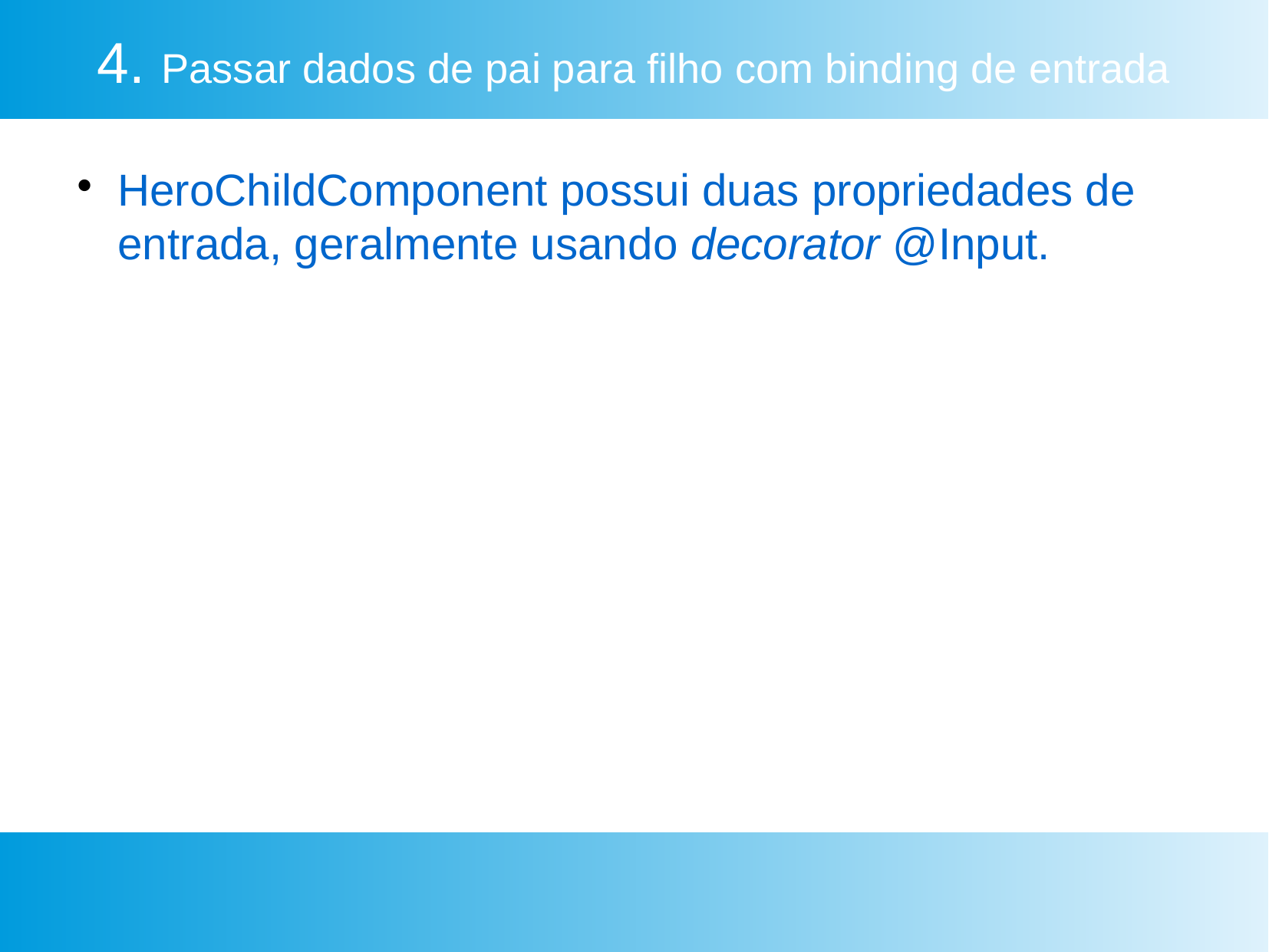

4. Passar dados de pai para filho com binding de entrada
HeroChildComponent possui duas propriedades de entrada, geralmente usando decorator @Input.